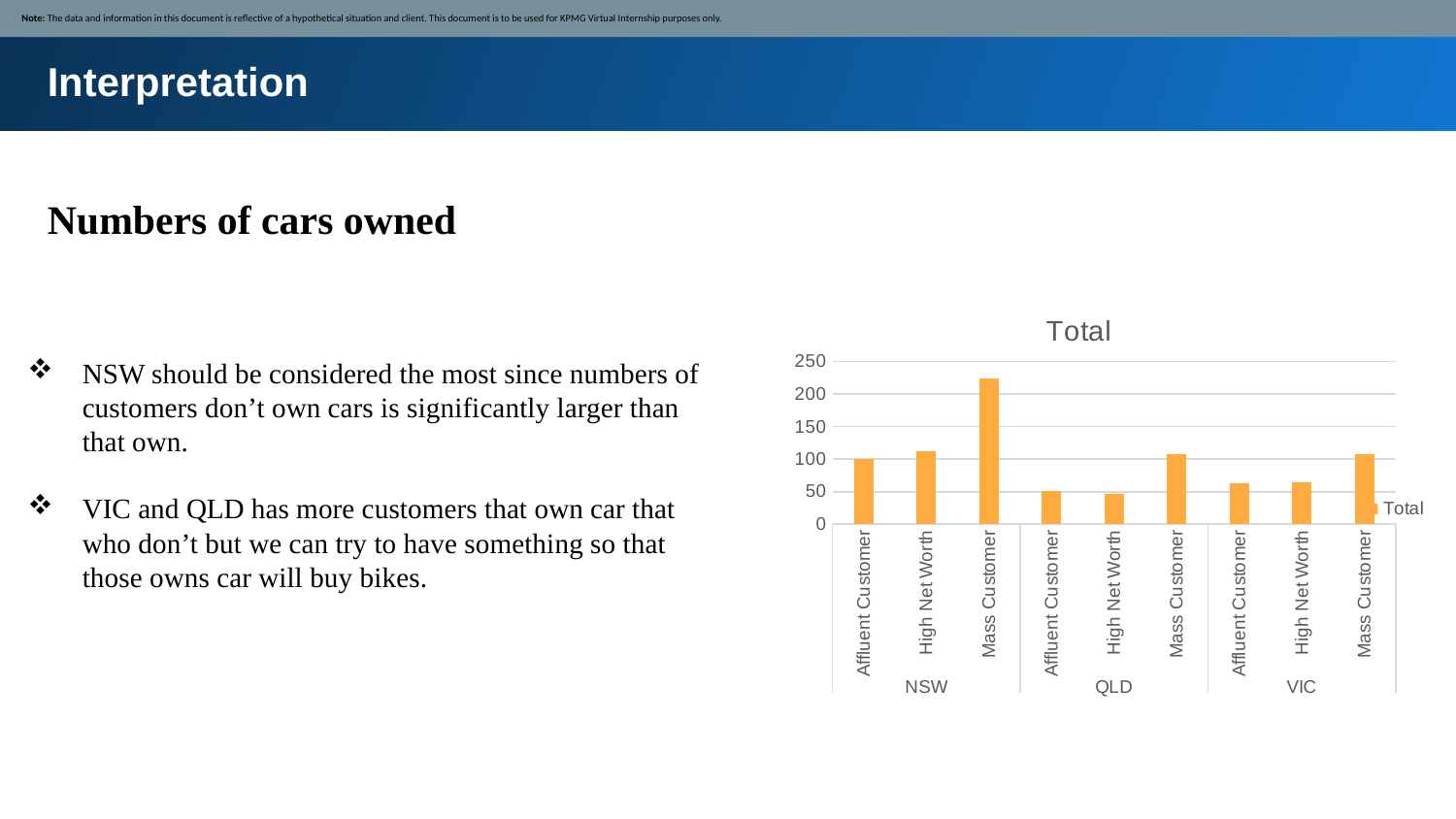

Note: The data and information in this document is reflective of a hypothetical situation and client. This document is to be used for KPMG Virtual Internship purposes only.
Interpretation
Numbers of cars owned

### Chart:

| Category | Total |
|---|---|
| Affluent Customer | 101.0 |
| High Net Worth | 113.0 |
| Mass Customer | 224.0 |
| Affluent Customer | 51.0 |
| High Net Worth | 46.0 |
| Mass Customer | 108.0 |
| Affluent Customer | 63.0 |
| High Net Worth | 64.0 |
| Mass Customer | 108.0 |
NSW should be considered the most since numbers of customers don’t own cars is significantly larger than that own.

VIC and QLD has more customers that own car that who don’t but we can try to have something so that those owns car will buy bikes.